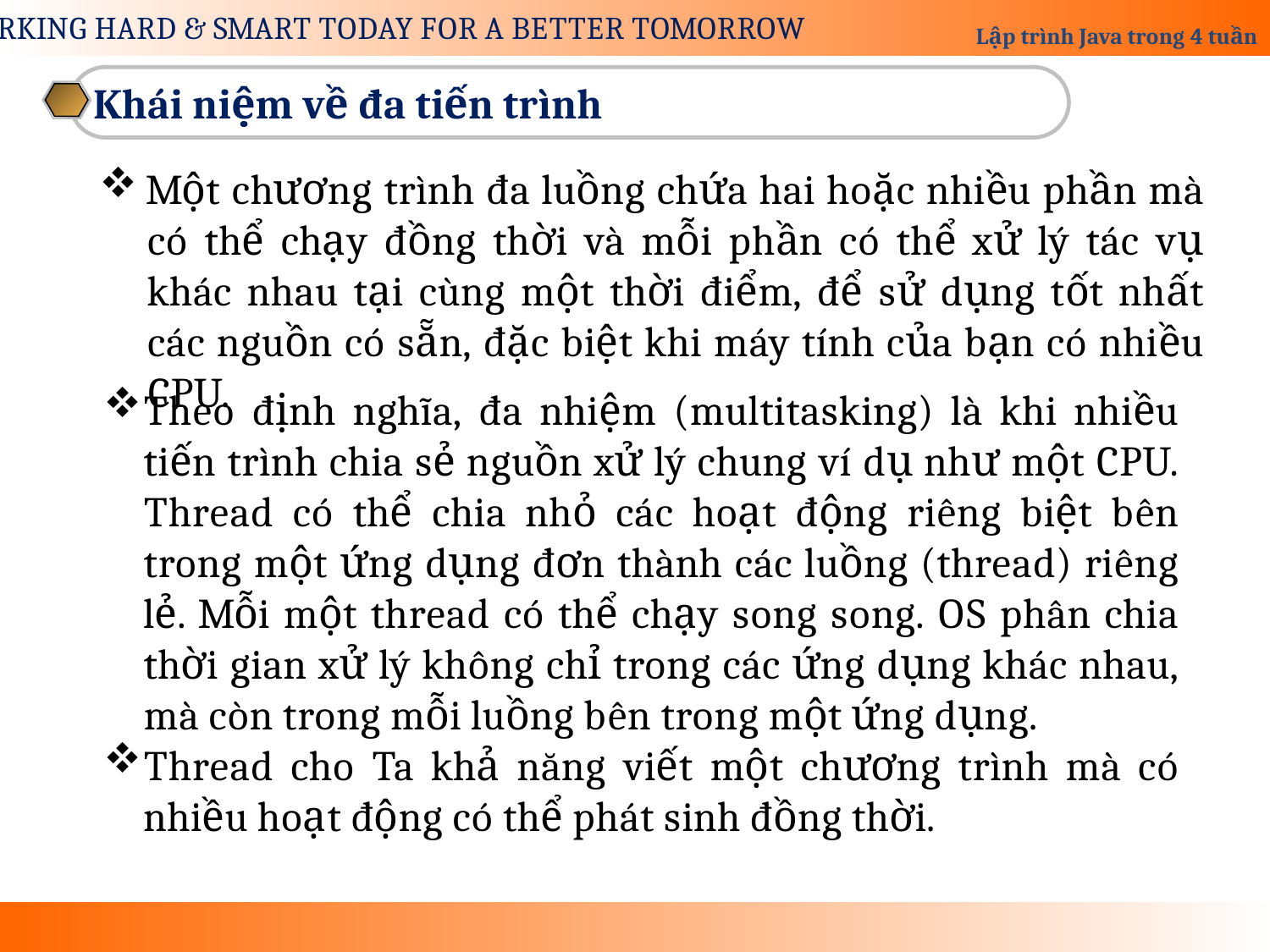

Khái niệm về đa tiến trình

Một chương trình đa luồng chứa hai hoặc nhiều phần mà có thể chạy đồng thời và mỗi phần có thể xử lý tác vụ khác nhau tại cùng một thời điểm, để sử dụng tốt nhất các nguồn có sẵn, đặc biệt khi máy tính của bạn có nhiều CPU.
Theo định nghĩa, đa nhiệm (multitasking) là khi nhiều tiến trình chia sẻ nguồn xử lý chung ví dụ như một CPU. Thread có thể chia nhỏ các hoạt động riêng biệt bên trong một ứng dụng đơn thành các luồng (thread) riêng lẻ. Mỗi một thread có thể chạy song song. OS phân chia thời gian xử lý không chỉ trong các ứng dụng khác nhau, mà còn trong mỗi luồng bên trong một ứng dụng.
Thread cho Ta khả năng viết một chương trình mà có nhiều hoạt động có thể phát sinh đồng thời.